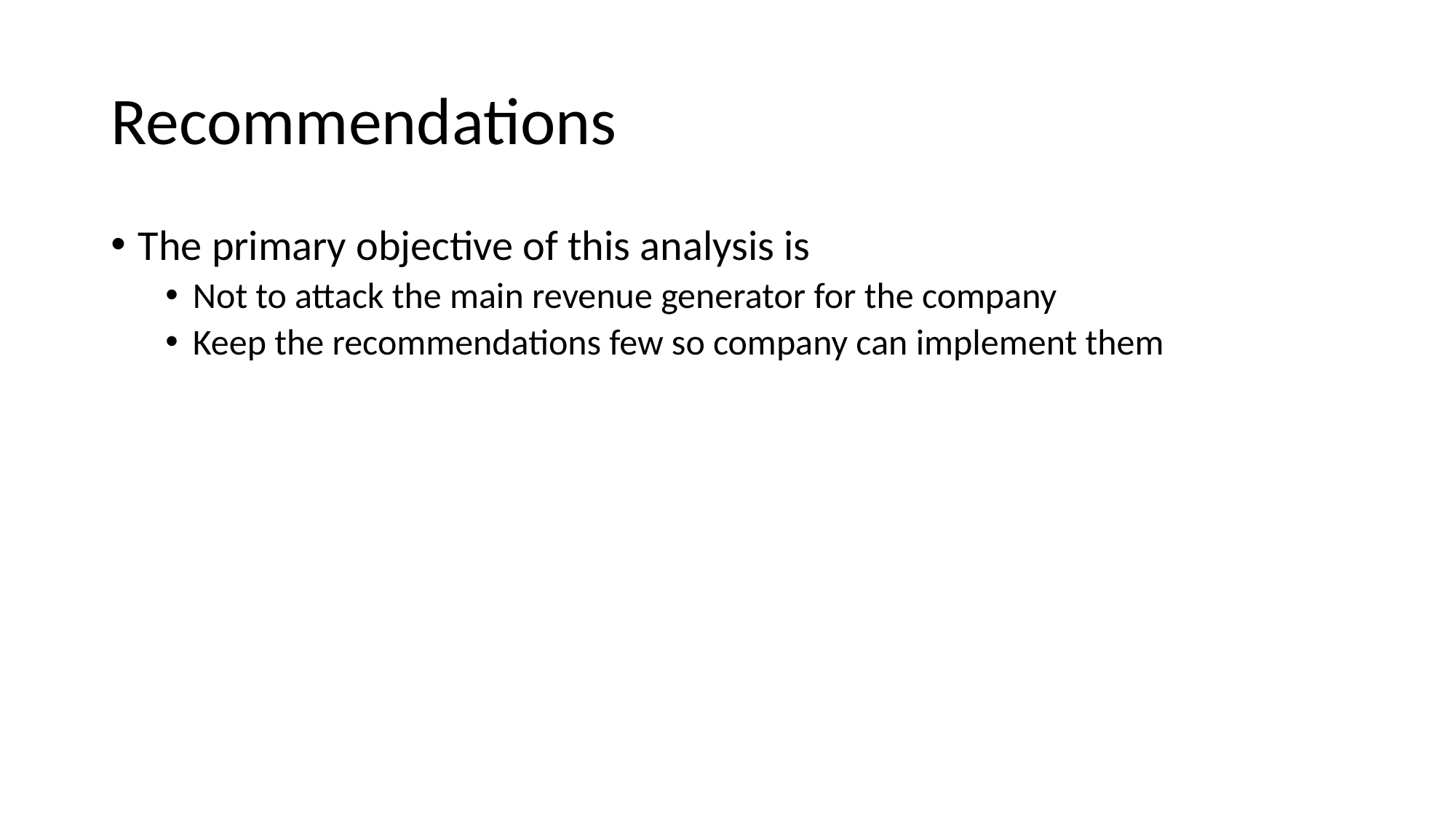

# Recommendations
The primary objective of this analysis is
Not to attack the main revenue generator for the company
Keep the recommendations few so company can implement them